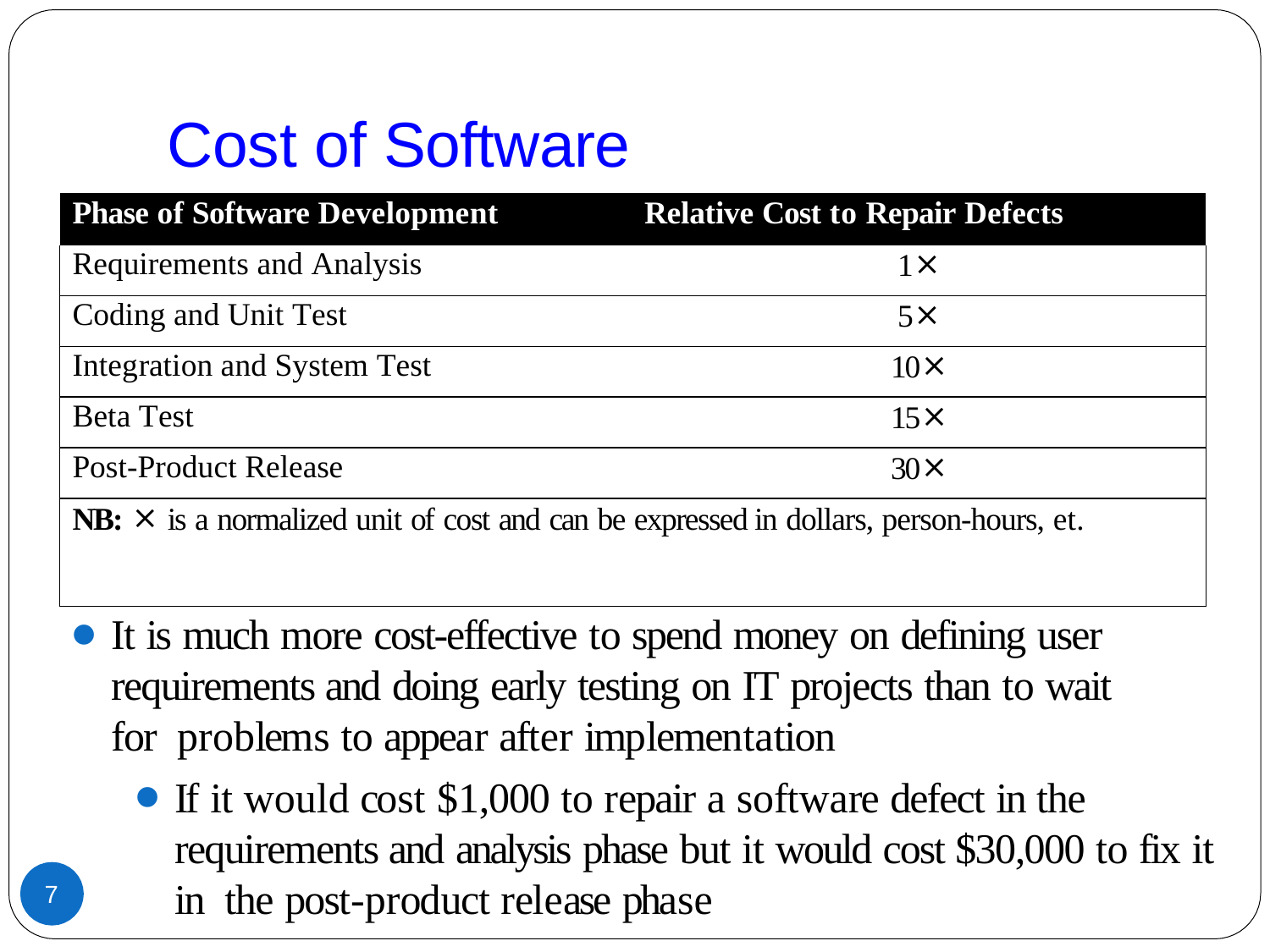

# Cost of Software Defects
| Phase of Software Development | Relative Cost to Repair Defects |
| --- | --- |
| Requirements and Analysis | 1🞩 |
| Coding and Unit Test | 5🞩 |
| Integration and System Test | 10🞩 |
| Beta Test | 15🞩 |
| Post-Product Release | 30🞩 |
| NB: 🞩 is a normalized unit of cost and can be expressed in dollars, person-hours, et. |  |
It is much more cost-effective to spend money on defining user  requirements and doing early testing on IT projects than to wait for  problems to appear after implementation
If it would cost $1,000 to repair a software defect in the  requirements and analysis phase but it would cost $30,000 to fix it in  the post-product release phase

7